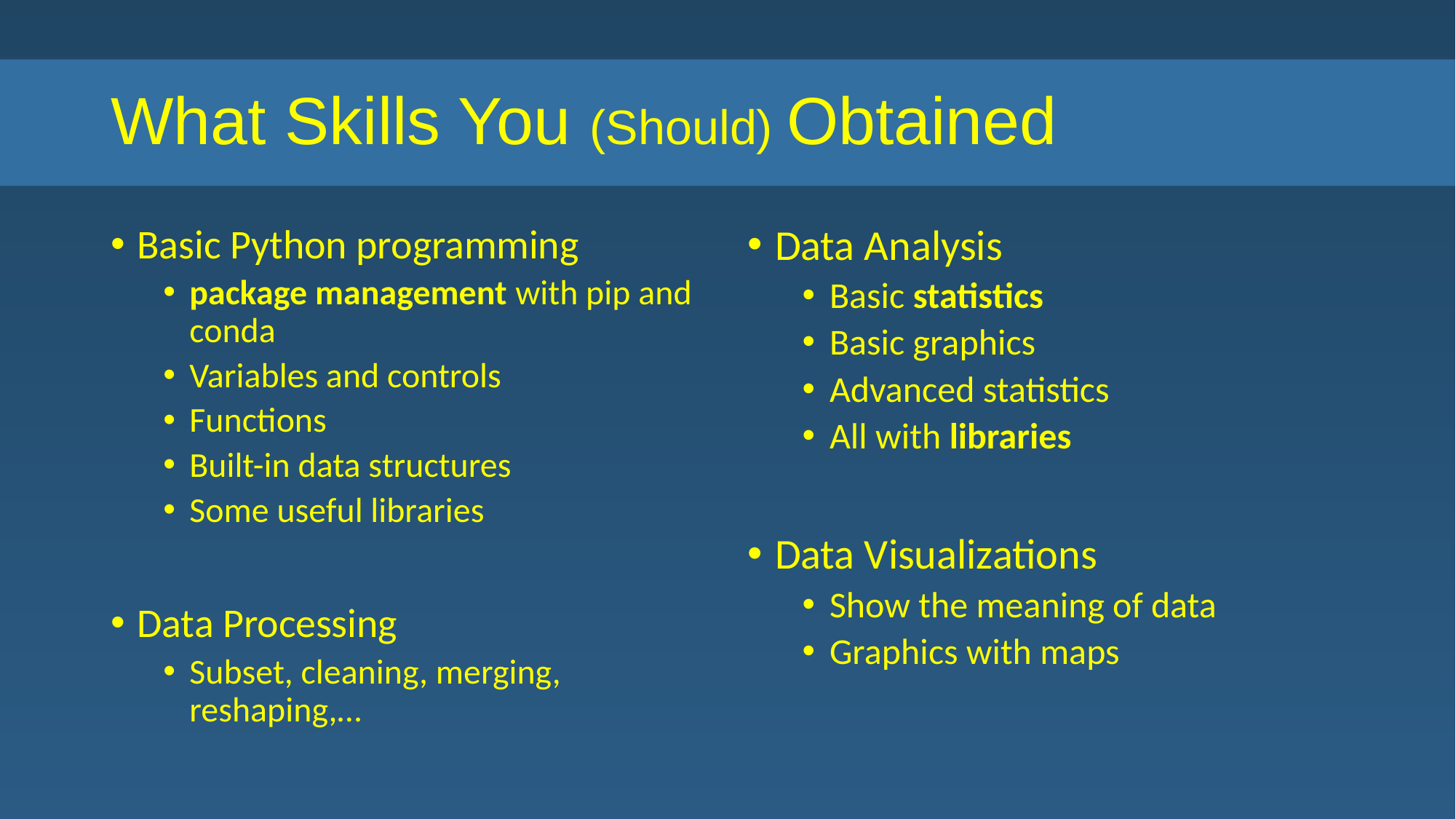

# What Skills You (Should) Obtained

Basic Python programming
package management with pip and conda
Variables and controls
Functions
Built-in data structures
Some useful libraries

Data Processing
Subset, cleaning, merging, reshaping,…
Data Analysis
Basic statistics
Basic graphics
Advanced statistics
All with libraries

Data Visualizations
Show the meaning of data
Graphics with maps